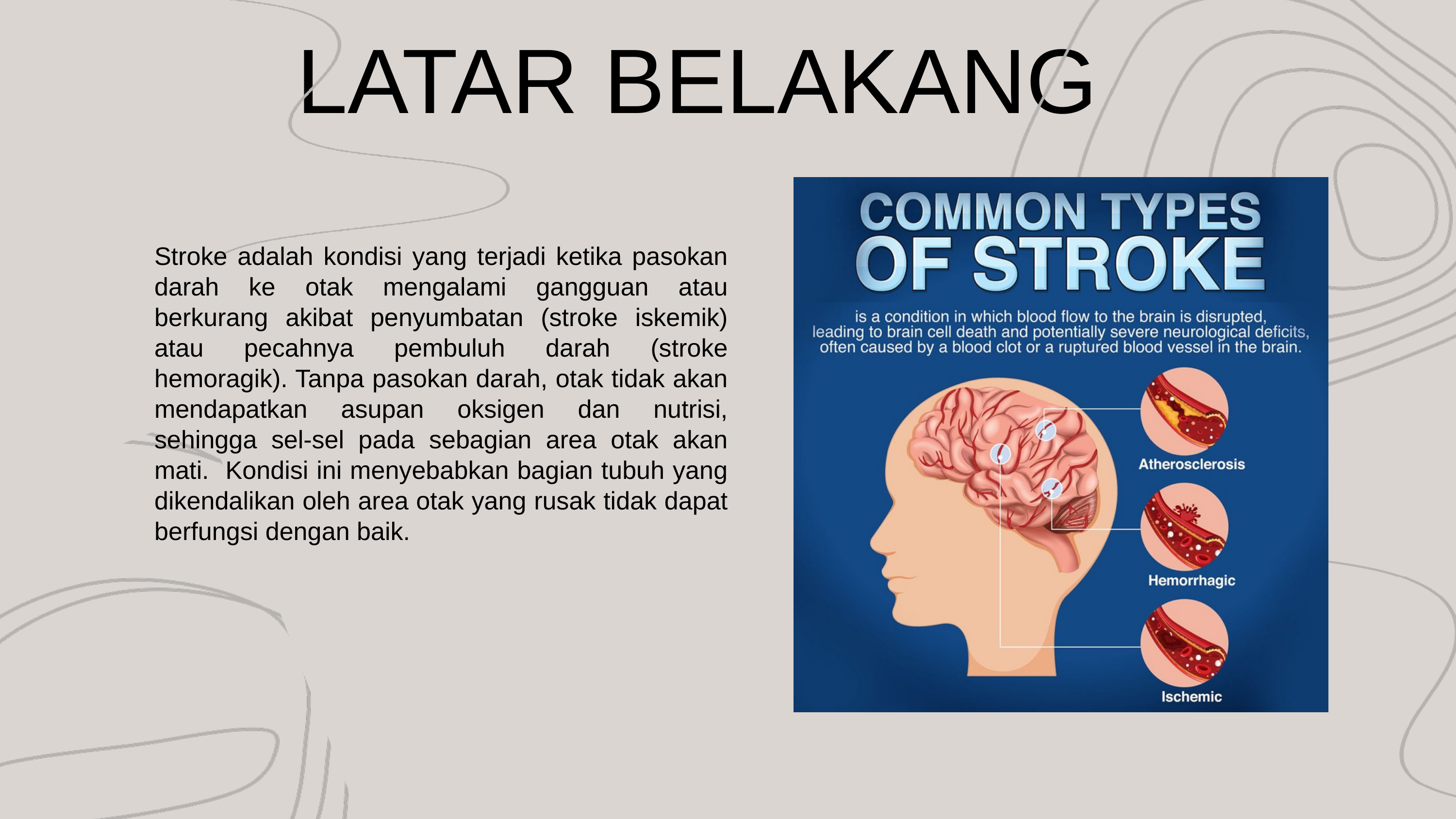

LATAR BELAKANG

Stroke adalah kondisi yang terjadi ketika pasokan darah ke otak mengalami gangguan atau berkurang akibat penyumbatan (stroke iskemik) atau pecahnya pembuluh darah (stroke hemoragik). Tanpa pasokan darah, otak tidak akan mendapatkan asupan oksigen dan nutrisi, sehingga sel-sel pada sebagian area otak akan mati.  Kondisi ini menyebabkan bagian tubuh yang dikendalikan oleh area otak yang rusak tidak dapat berfungsi dengan baik.